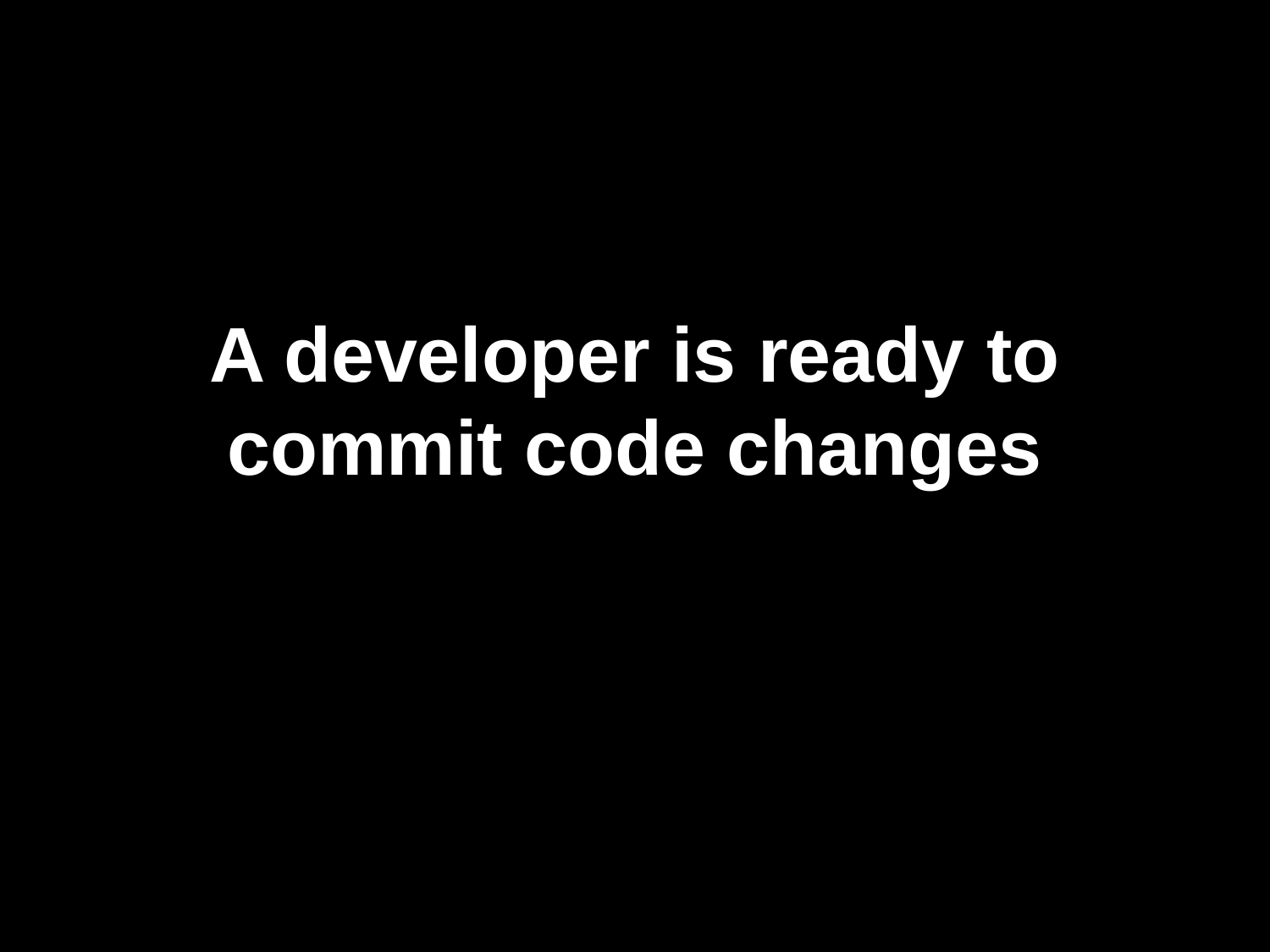

# A developer is ready to commit code changes